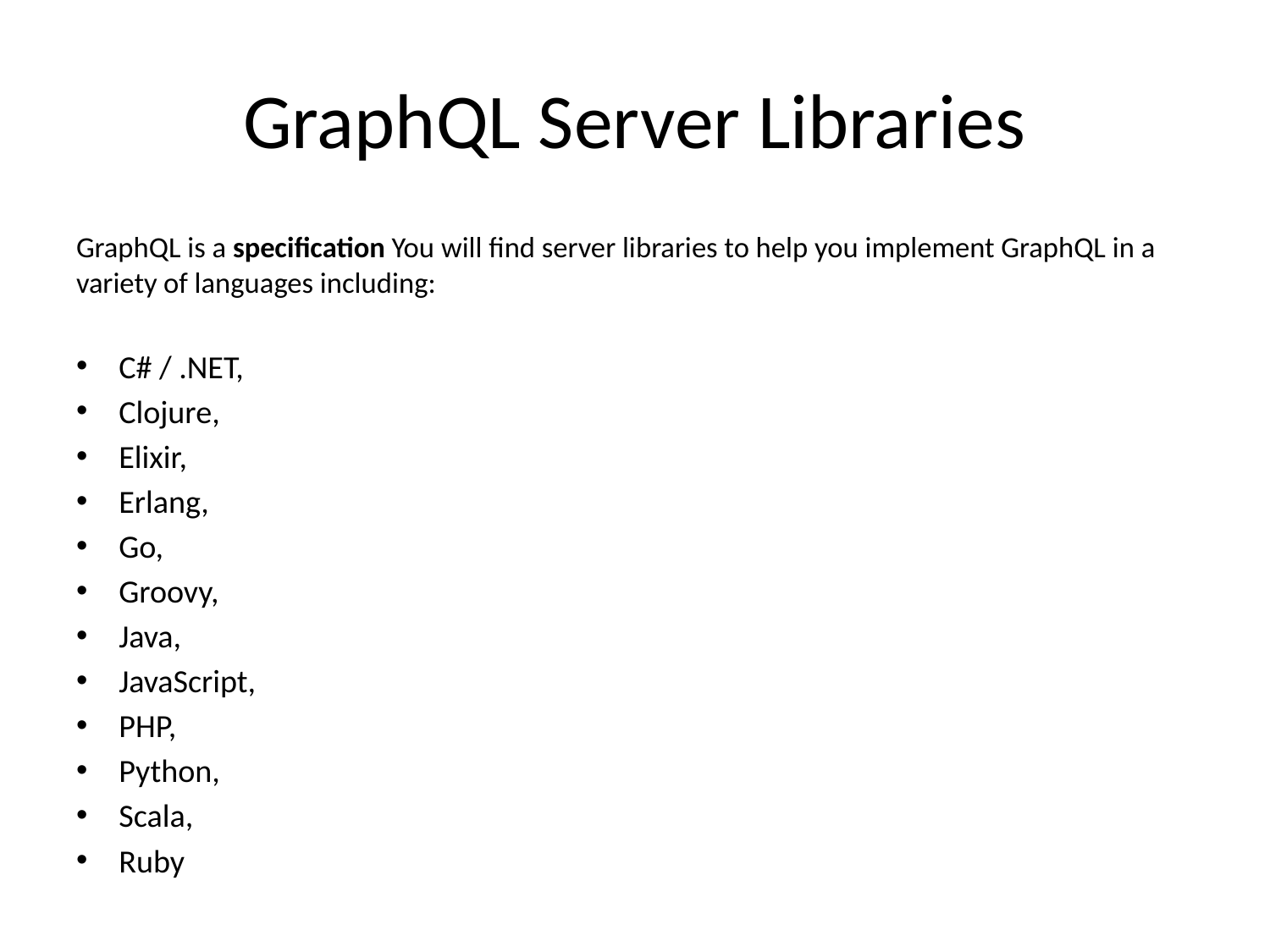

# GraphQL Server Libraries
GraphQL is a specification You will find server libraries to help you implement GraphQL in a variety of languages including:

C# / .NET,
Clojure,
Elixir,
Erlang,
Go,
Groovy,
Java,
JavaScript,
PHP,
Python,
Scala,
Ruby